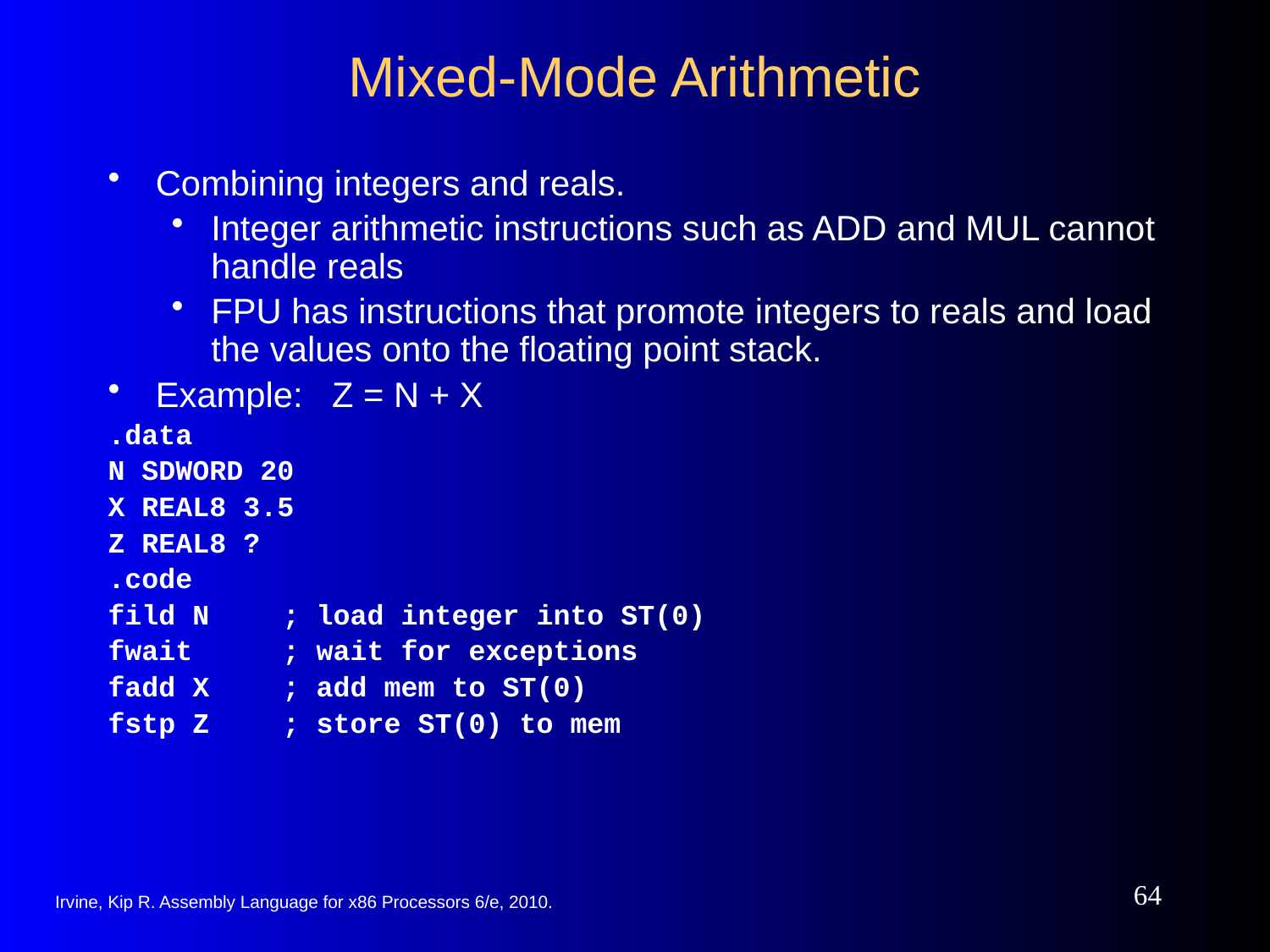

# Mixed-Mode Arithmetic
Combining integers and reals.
Integer arithmetic instructions such as ADD and MUL cannot handle reals
FPU has instructions that promote integers to reals and load the values onto the floating point stack.
Example:   Z = N + X
.data
N SDWORD 20
X REAL8 3.5
Z REAL8 ?
.code
fild N 	; load integer into ST(0)
fwait	; wait for exceptions
fadd X 	; add mem to ST(0)
fstp Z 	; store ST(0) to mem
64
Irvine, Kip R. Assembly Language for x86 Processors 6/e, 2010.